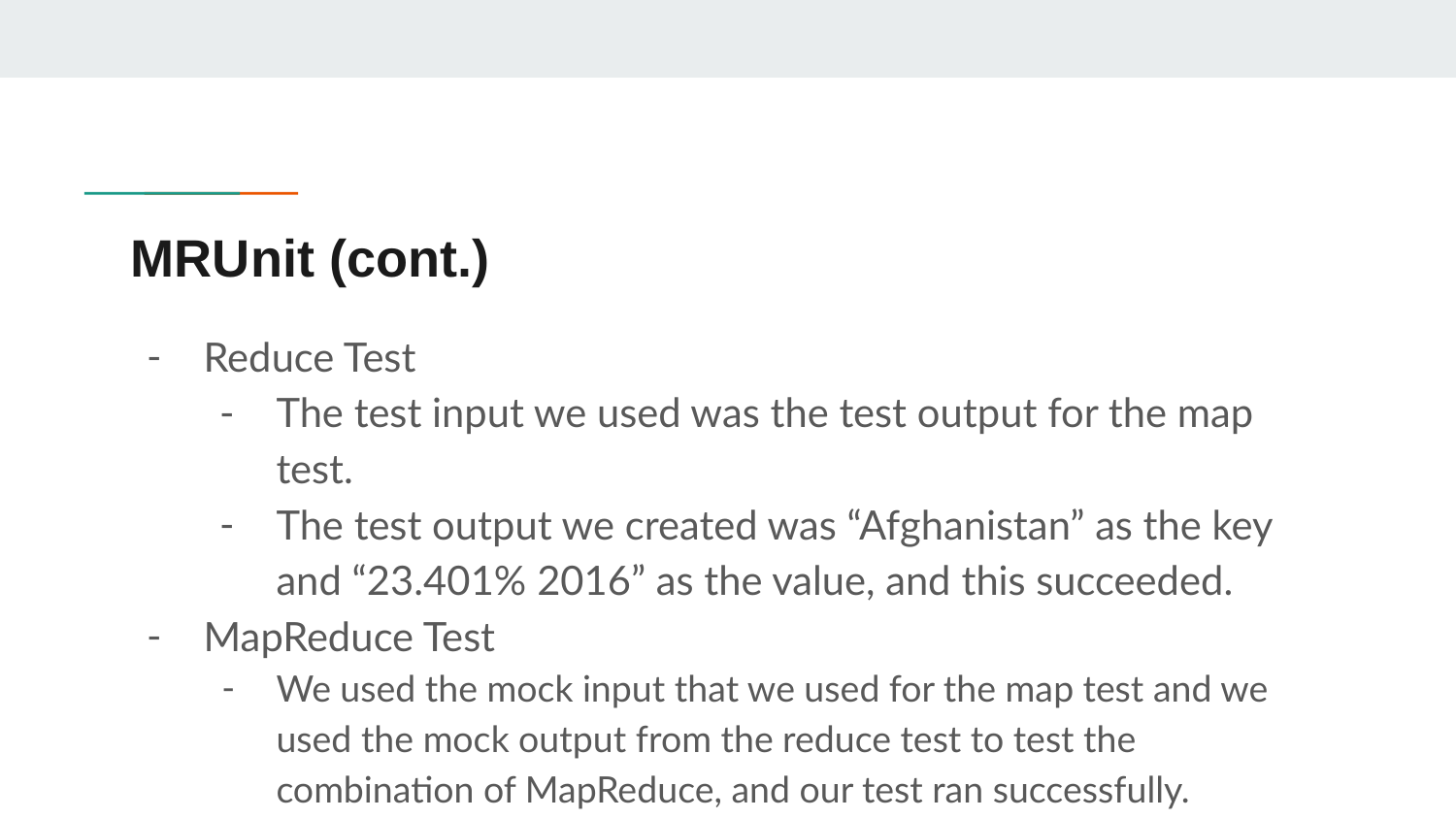

# MRUnit (cont.)
Reduce Test
The test input we used was the test output for the map test.
The test output we created was “Afghanistan” as the key and “23.401% 2016” as the value, and this succeeded.
MapReduce Test
We used the mock input that we used for the map test and we used the mock output from the reduce test to test the combination of MapReduce, and our test ran successfully.